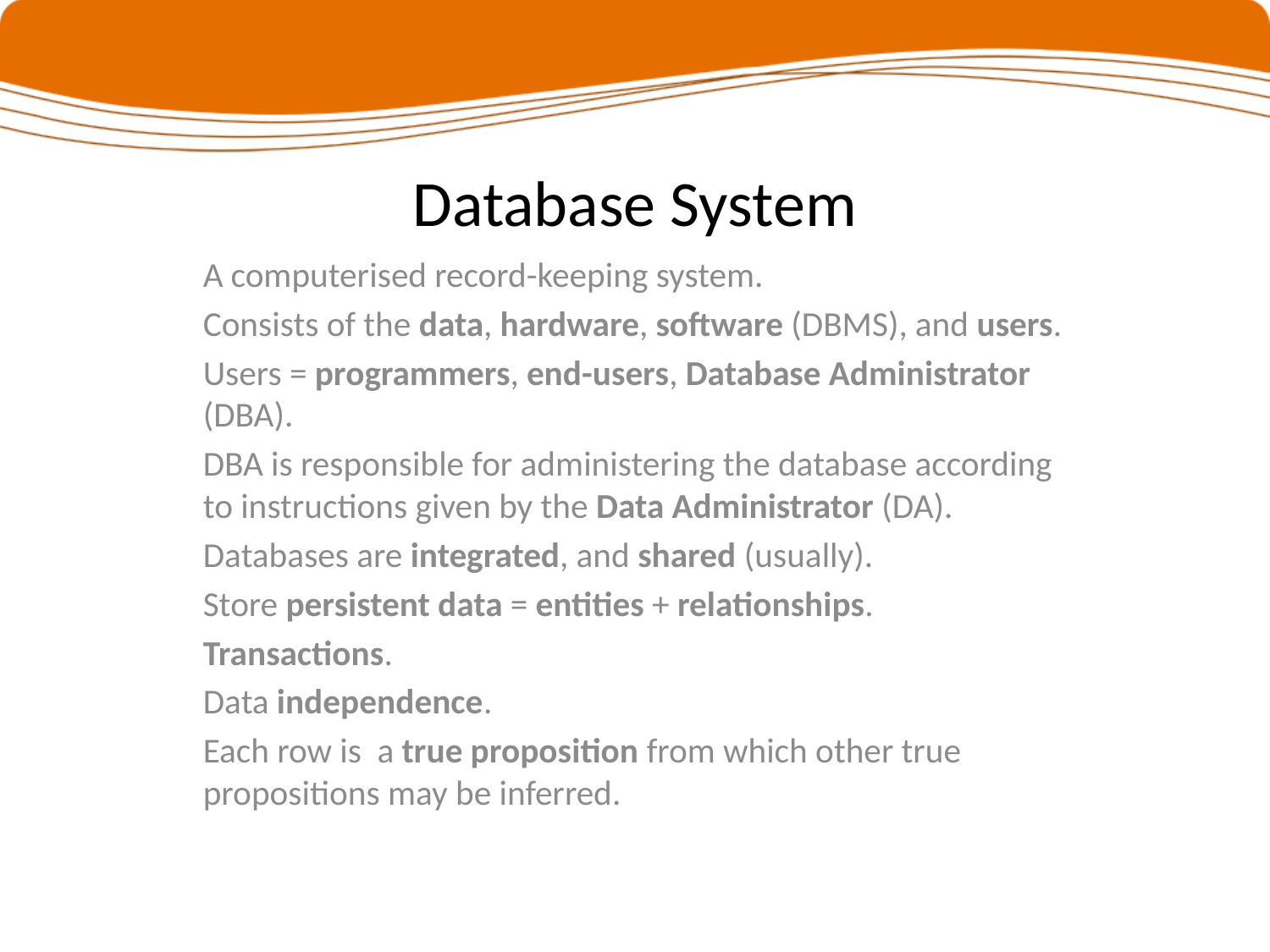

Database System
A computerised record-keeping system.
Consists of the data, hardware, software (DBMS), and users.
Users = programmers, end-users, Database Administrator (DBA).
DBA is responsible for administering the database according to instructions given by the Data Administrator (DA).
Databases are integrated, and shared (usually).
Store persistent data = entities + relationships.
Transactions.
Data independence.
Each row is  a true proposition from which other true propositions may be inferred.